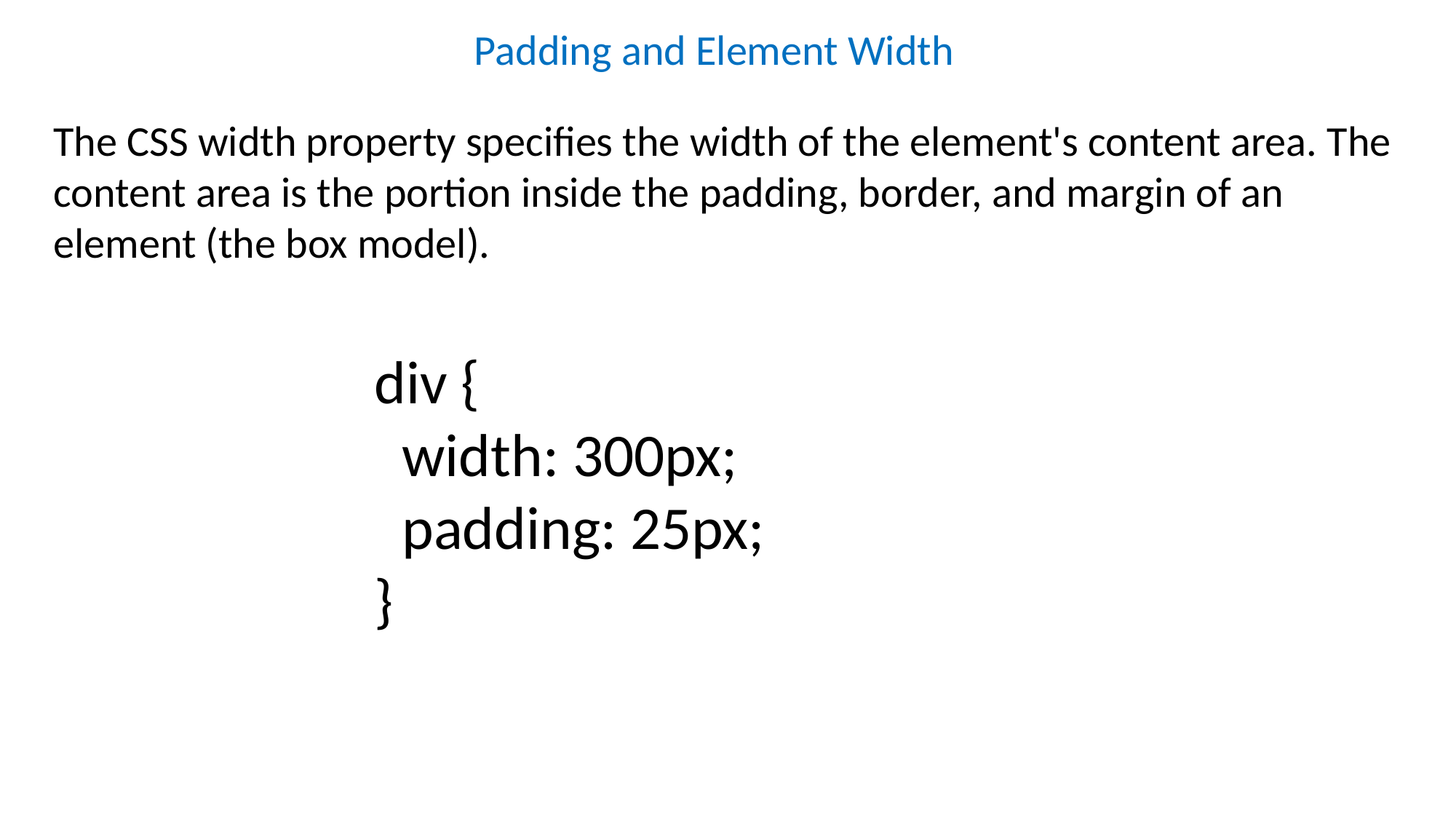

Padding and Element Width
The CSS width property specifies the width of the element's content area. The content area is the portion inside the padding, border, and margin of an element (the box model).
div {
  width: 300px;
  padding: 25px;
}